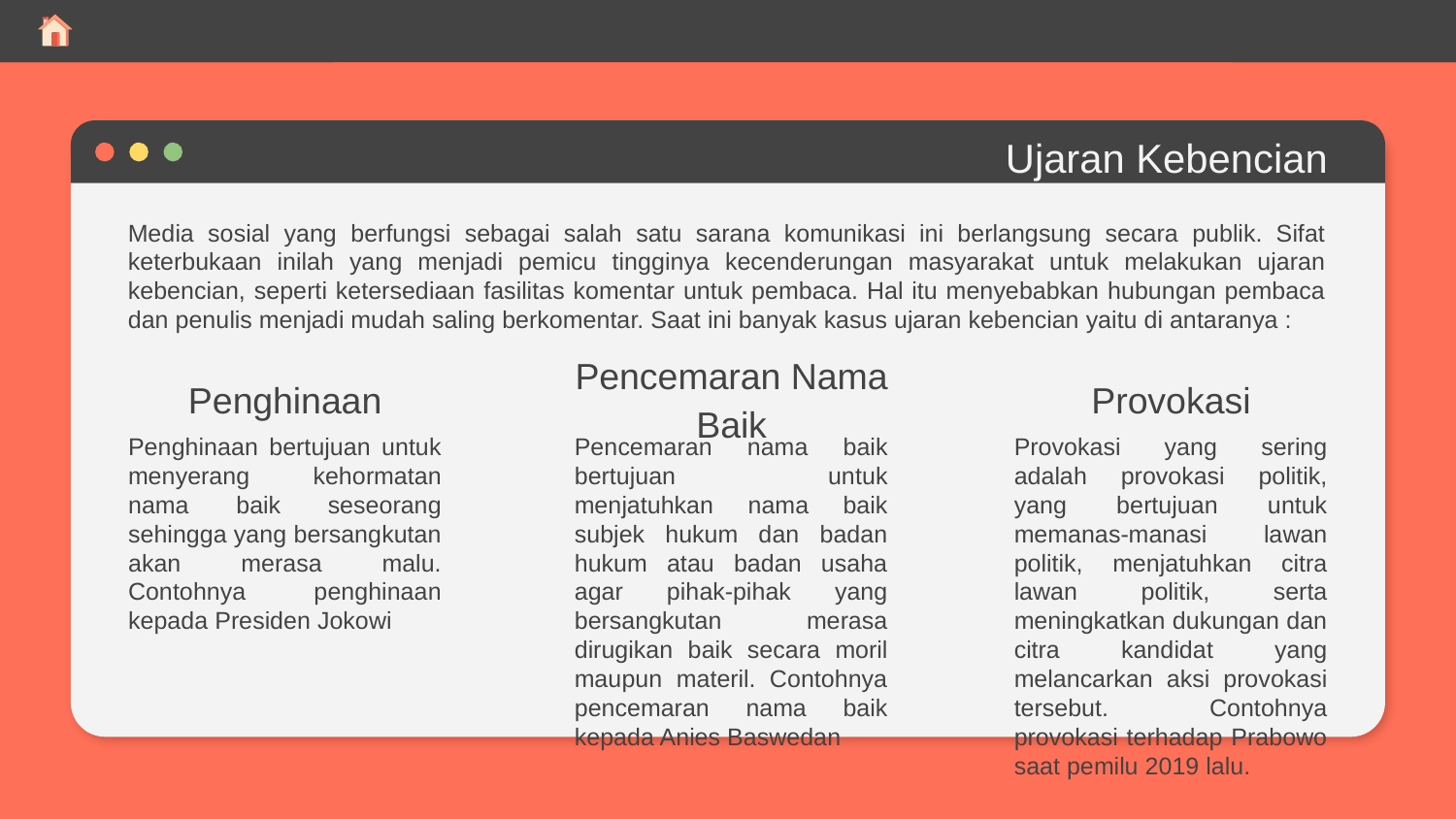

# Ujaran Kebencian
Media sosial yang berfungsi sebagai salah satu sarana komunikasi ini berlangsung secara publik. Sifat keterbukaan inilah yang menjadi pemicu tingginya kecenderungan masyarakat untuk melakukan ujaran kebencian, seperti ketersediaan fasilitas komentar untuk pembaca. Hal itu menyebabkan hubungan pembaca dan penulis menjadi mudah saling berkomentar. Saat ini banyak kasus ujaran kebencian yaitu di antaranya :
Penghinaan
Pencemaran Nama Baik
Provokasi
Penghinaan bertujuan untuk menyerang kehormatan nama baik seseorang sehingga yang bersangkutan akan merasa malu. Contohnya penghinaan kepada Presiden Jokowi
Pencemaran nama baik bertujuan untuk menjatuhkan nama baik subjek hukum dan badan hukum atau badan usaha agar pihak-pihak yang bersangkutan merasa dirugikan baik secara moril maupun materil. Contohnya pencemaran nama baik kepada Anies Baswedan
Provokasi yang sering adalah provokasi politik, yang bertujuan untuk memanas-manasi lawan politik, menjatuhkan citra lawan politik, serta meningkatkan dukungan dan citra kandidat yang melancarkan aksi provokasi tersebut. Contohnya provokasi terhadap Prabowo saat pemilu 2019 lalu.